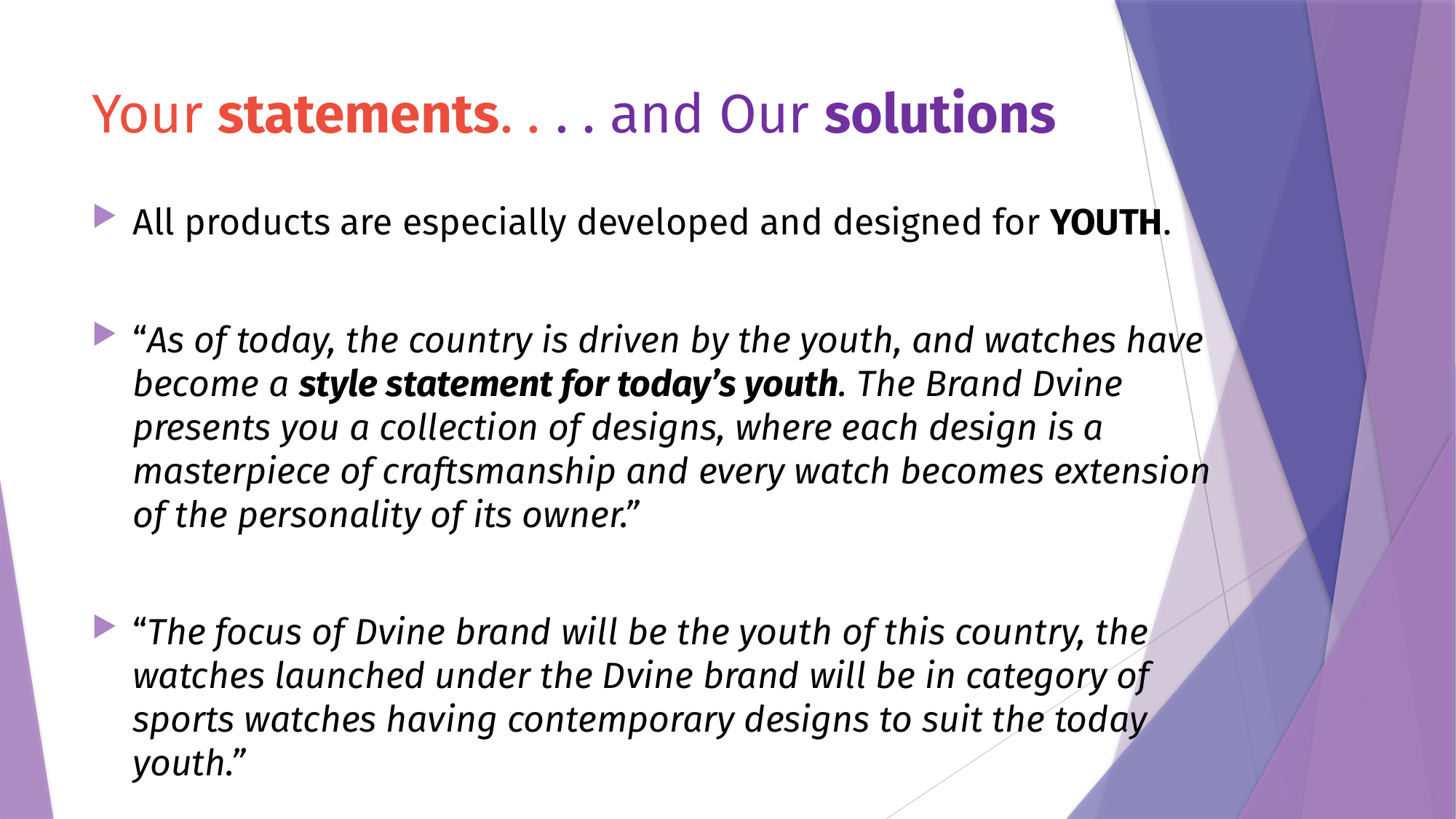

# Your statements. . . . and Our solutions
All products are especially developed and designed for YOUTH.

“As of today, the country is driven by the youth, and watches have become a style statement for today’s youth. The Brand Dvine presents you a collection of designs, where each design is a masterpiece of craftsmanship and every watch becomes extension of the personality of its owner.”

“The focus of Dvine brand will be the youth of this country, the watches launched under the Dvine brand will be in category of sports watches having contemporary designs to suit the today youth.”